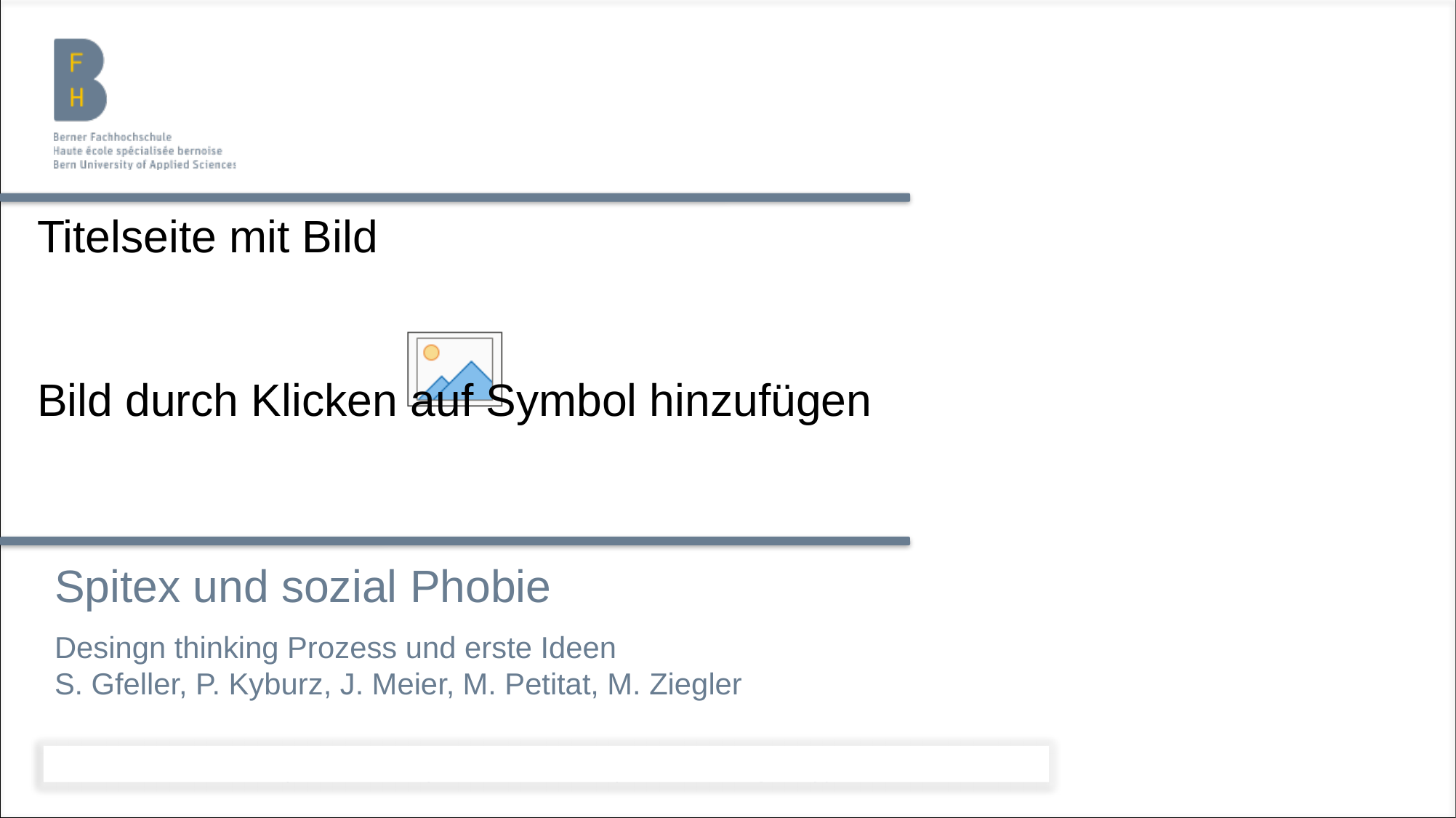

# Spitex und sozial Phobie
Desingn thinking Prozess und erste Ideen
S. Gfeller, P. Kyburz, J. Meier, M. Petitat, M. Ziegler